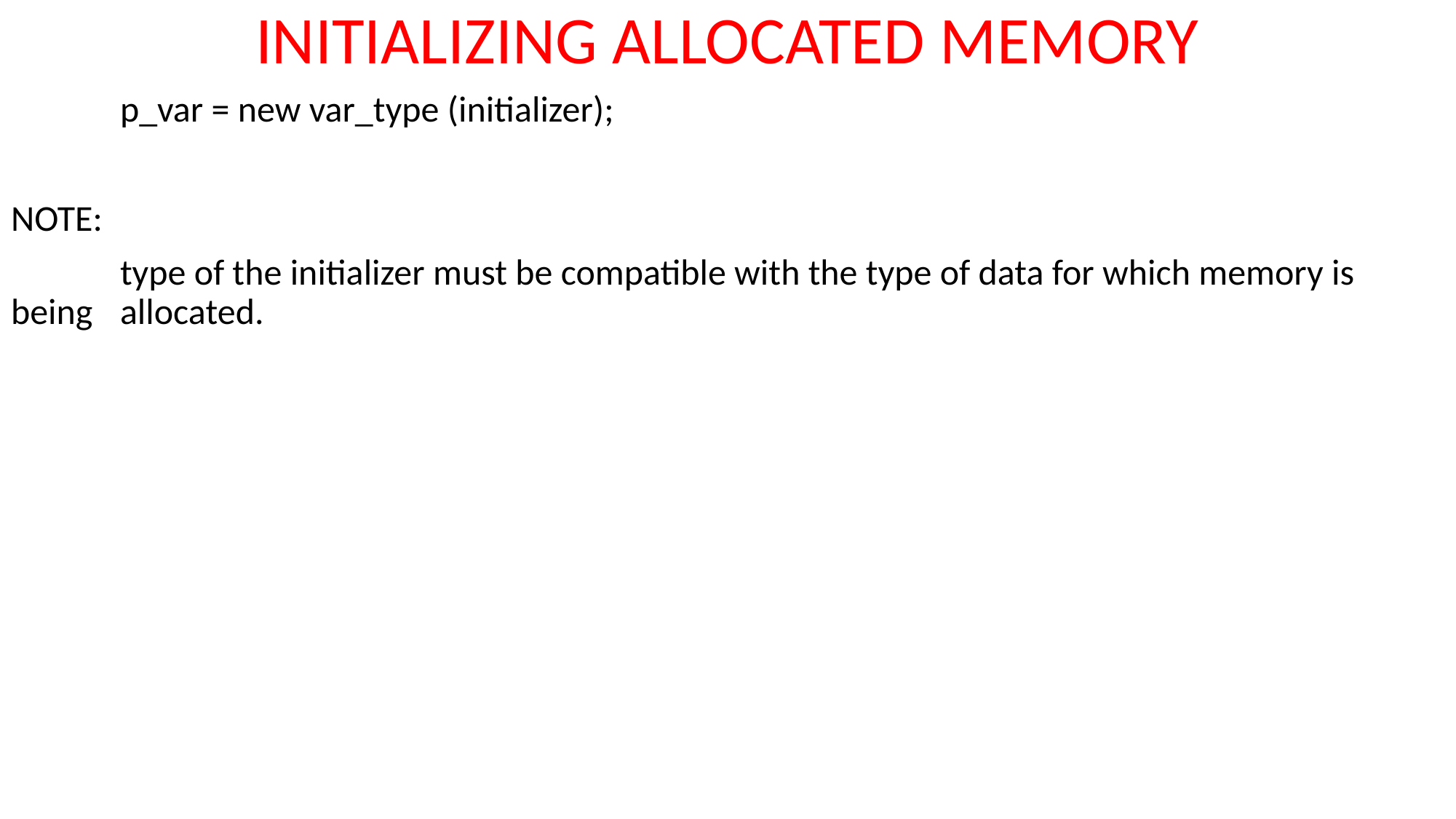

# INITIALIZING ALLOCATED MEMORY
	p_var = new var_type (initializer);

NOTE:
	type of the initializer must be compatible with the type of data for which memory is being 	allocated.